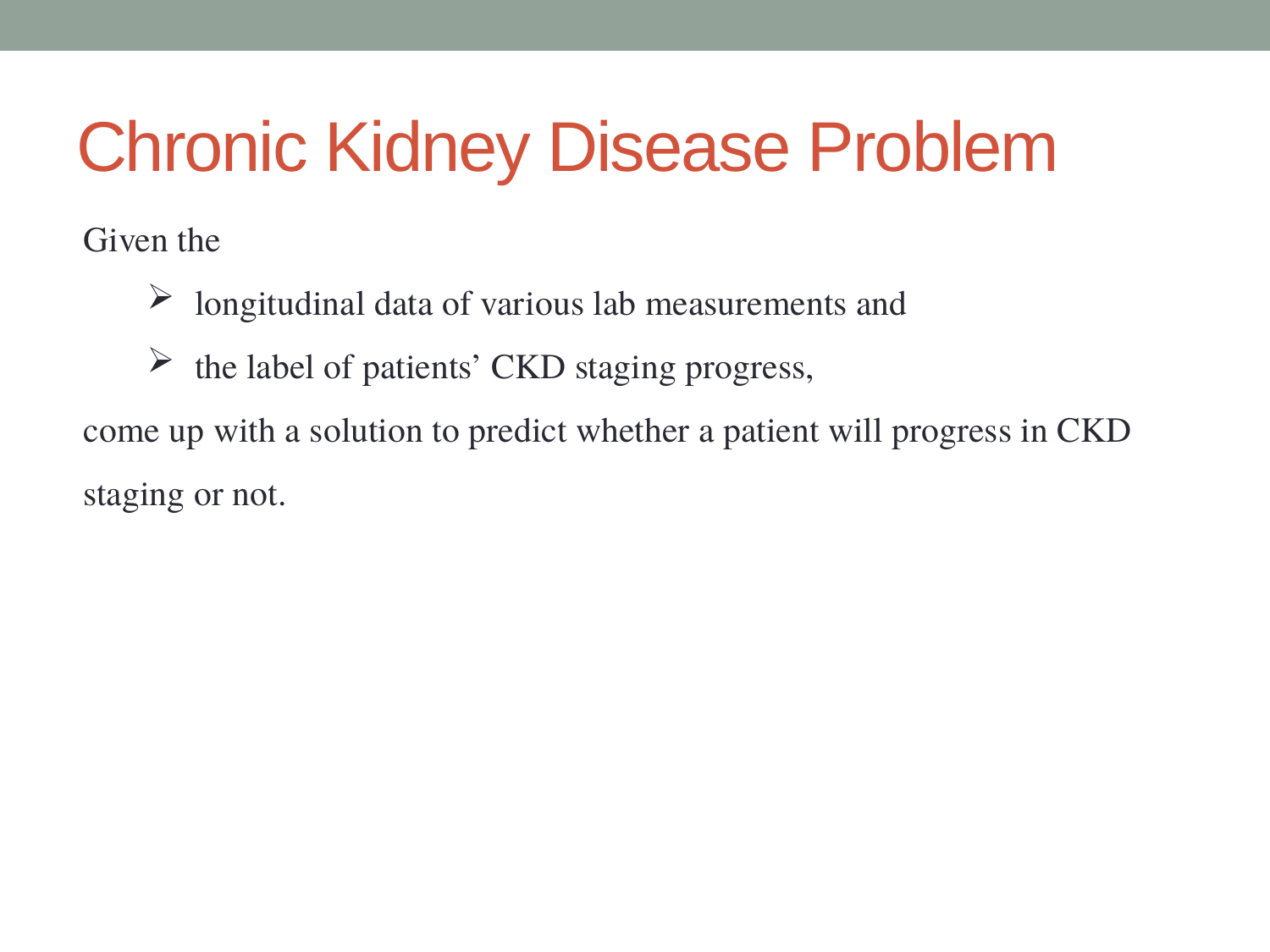

# Chronic Kidney Disease Problem
Given the
longitudinal data of various lab measurements and
the label of patients’ CKD staging progress,
come up with a solution to predict whether a patient will progress in CKD staging or not.